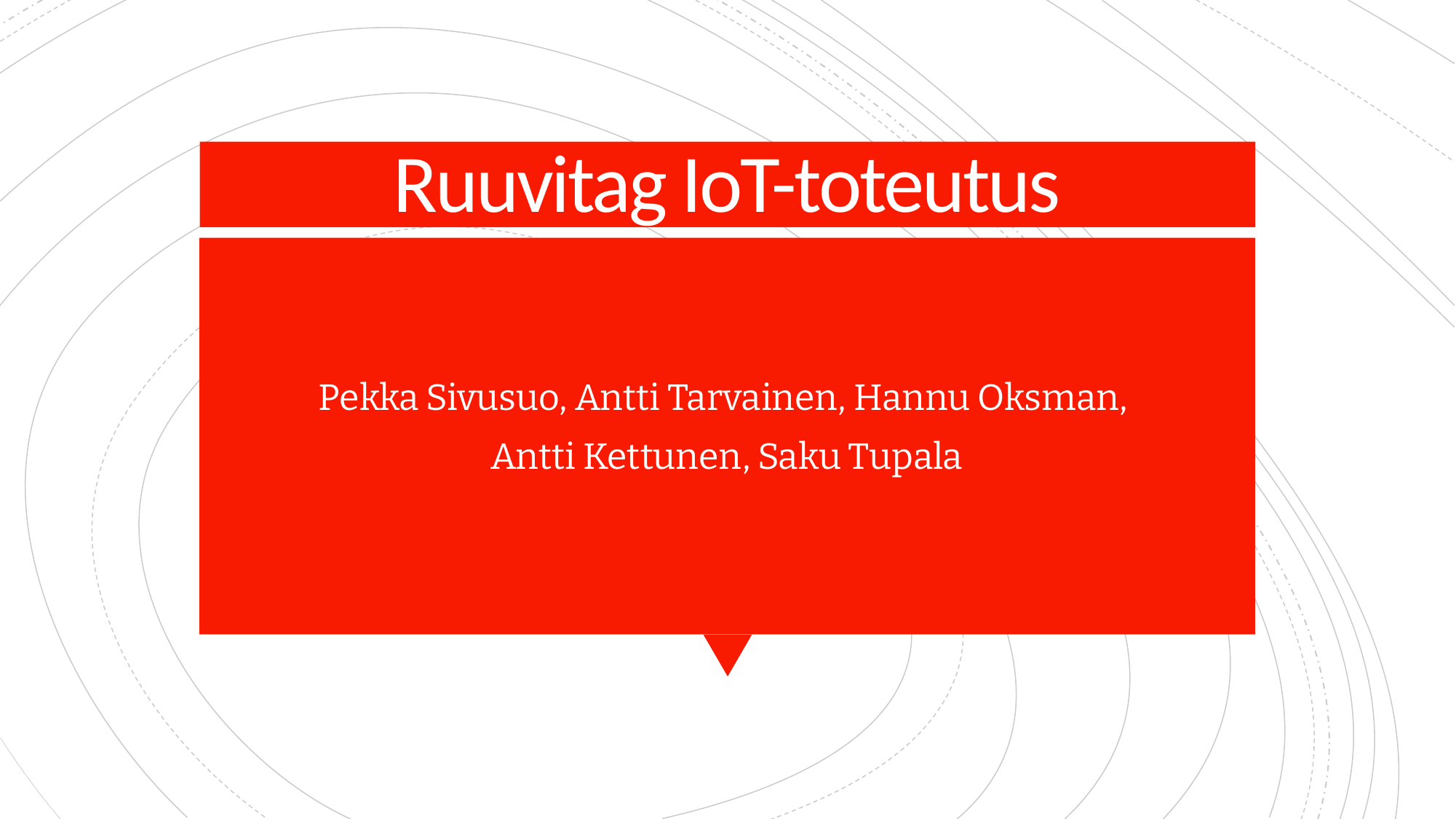

# Ruuvitag IoT-toteutus
Pekka Sivusuo, Antti Tarvainen, Hannu Oksman,
Antti Kettunen, Saku Tupala